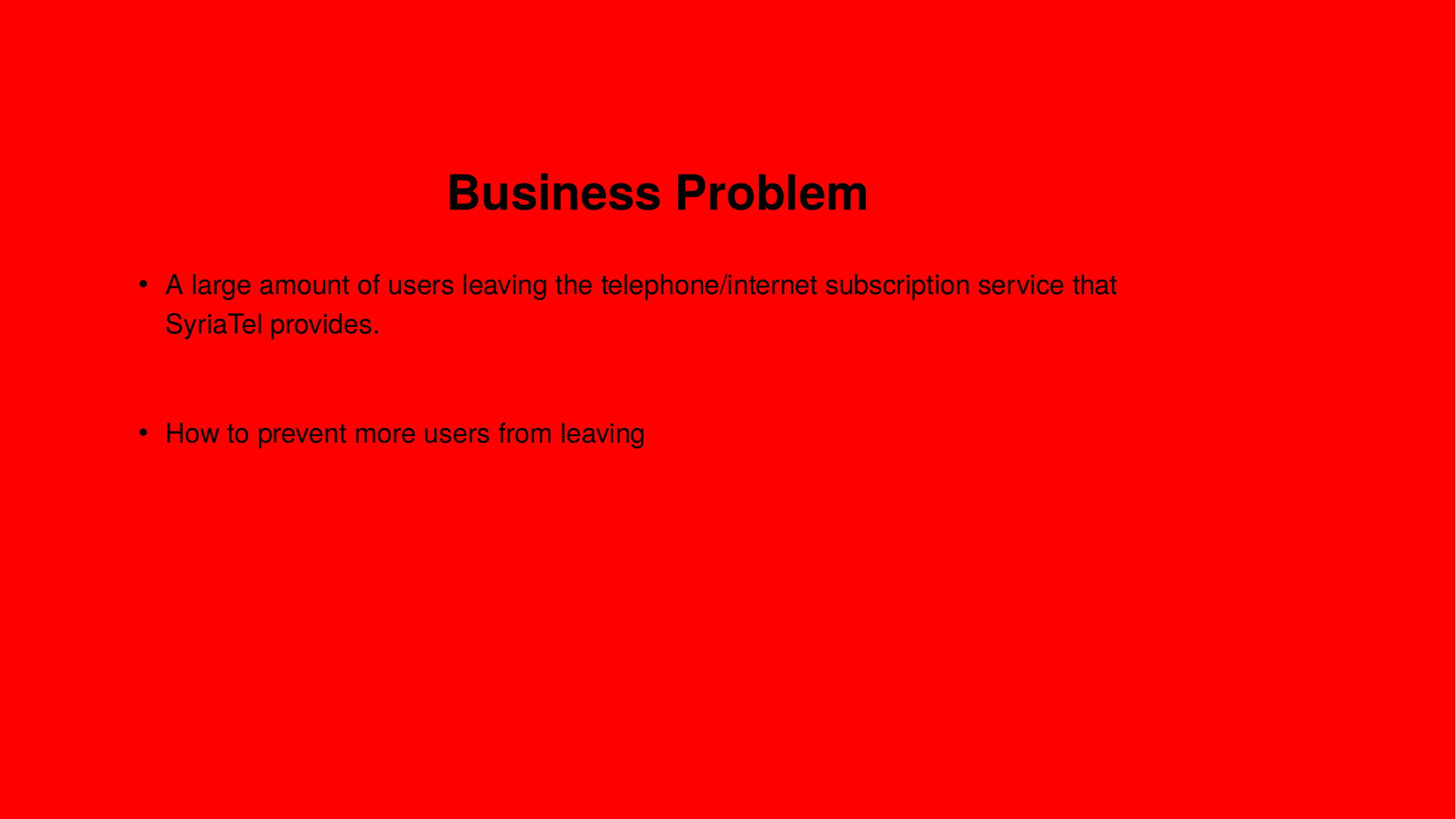

# Business Problem
A large amount of users leaving the telephone/internet subscription service that SyriaTel provides.

How to prevent more users from leaving